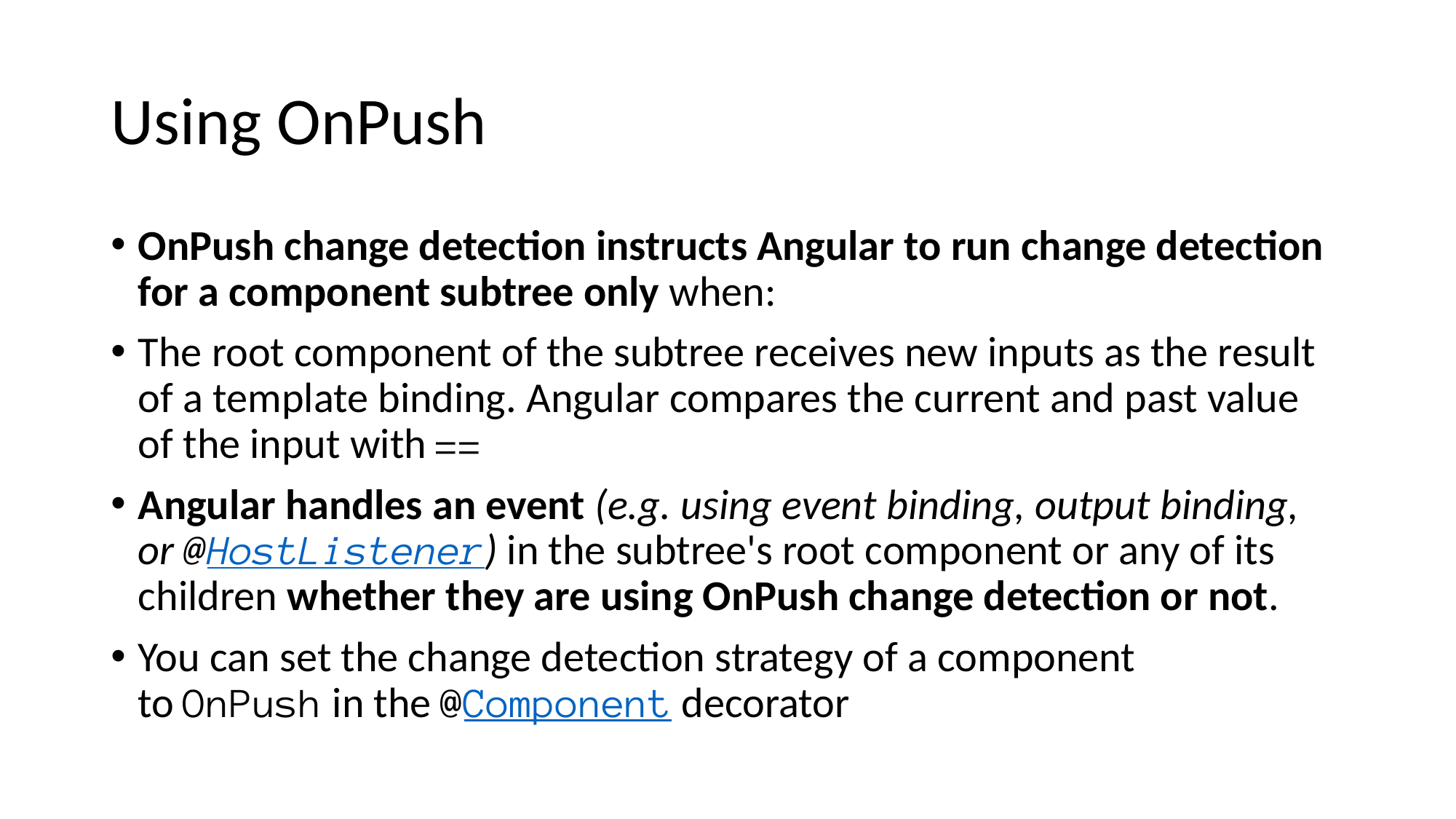

# Using OnPush
OnPush change detection instructs Angular to run change detection for a component subtree only when:
The root component of the subtree receives new inputs as the result of a template binding. Angular compares the current and past value of the input with ==
Angular handles an event (e.g. using event binding, output binding, or @HostListener) in the subtree's root component or any of its children whether they are using OnPush change detection or not.
You can set the change detection strategy of a component to OnPush in the @Component decorator